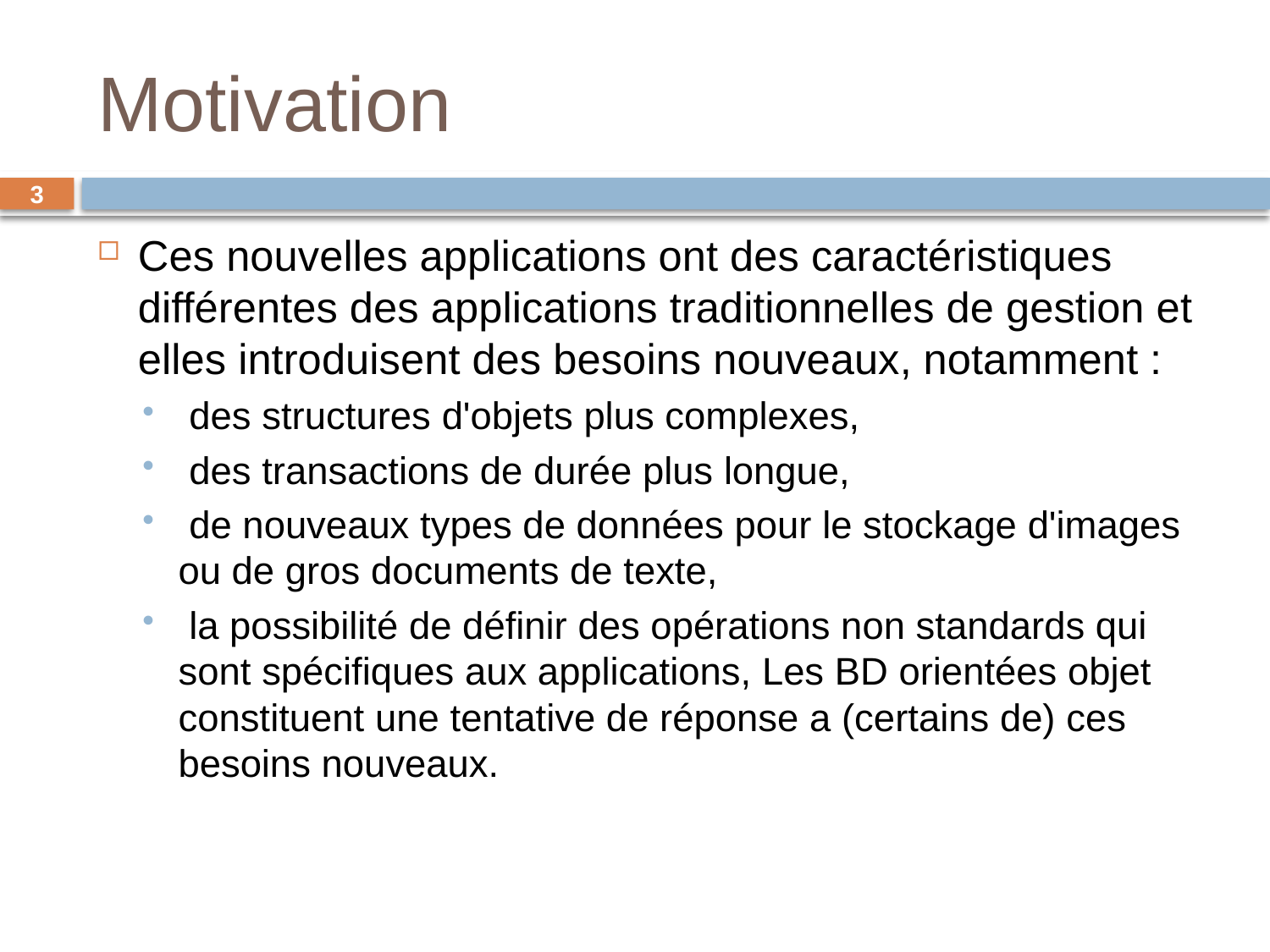

# Motivation
3
Ces nouvelles applications ont des caractéristiques différentes des applications traditionnelles de gestion et elles introduisent des besoins nouveaux, notamment :
 des structures d'objets plus complexes,
 des transactions de durée plus longue,
 de nouveaux types de données pour le stockage d'images ou de gros documents de texte,
 la possibilité de définir des opérations non standards qui sont spécifiques aux applications, Les BD orientées objet constituent une tentative de réponse a (certains de) ces besoins nouveaux.